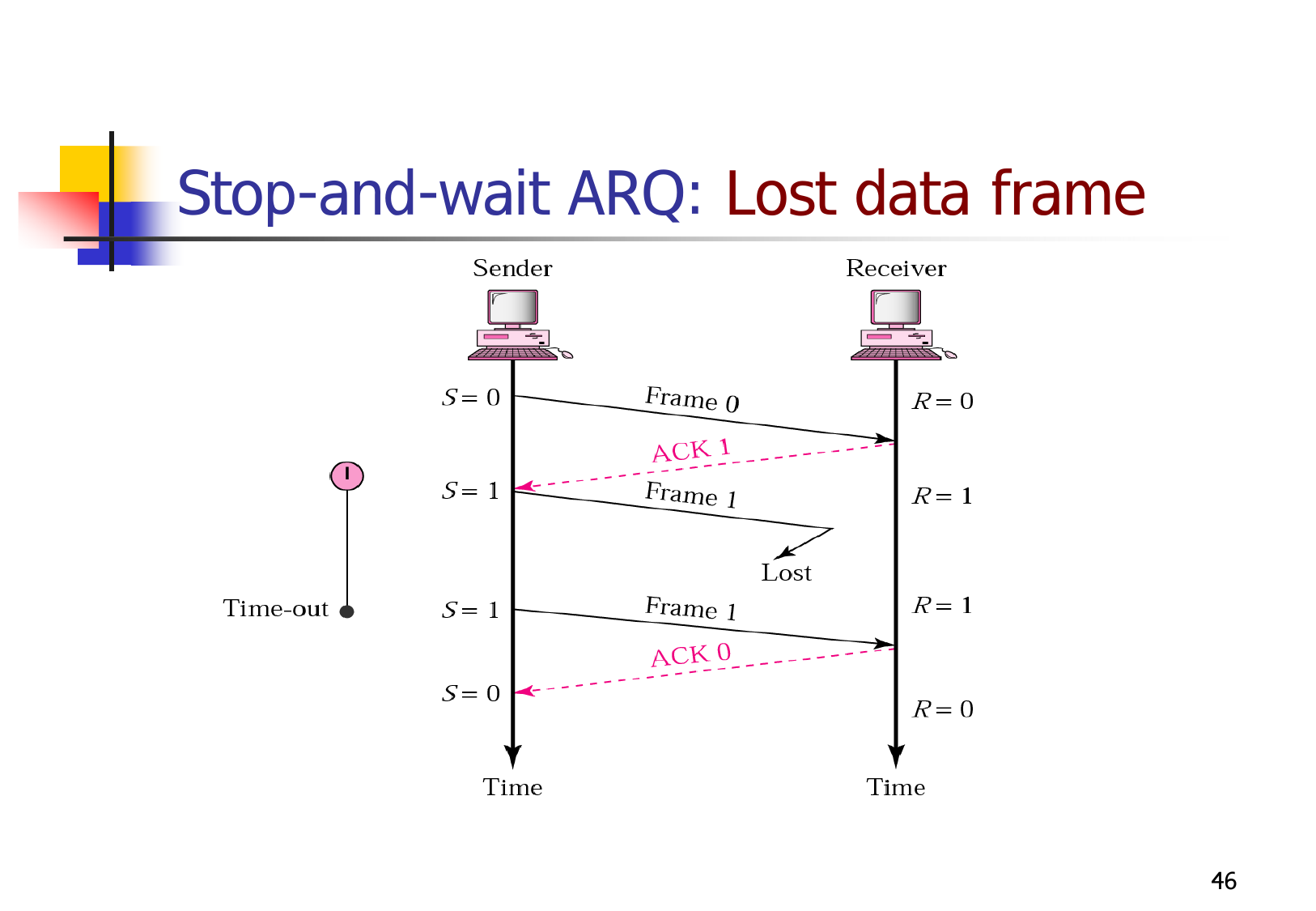

# Stop-and-wait ARQ: Lost data frame

46